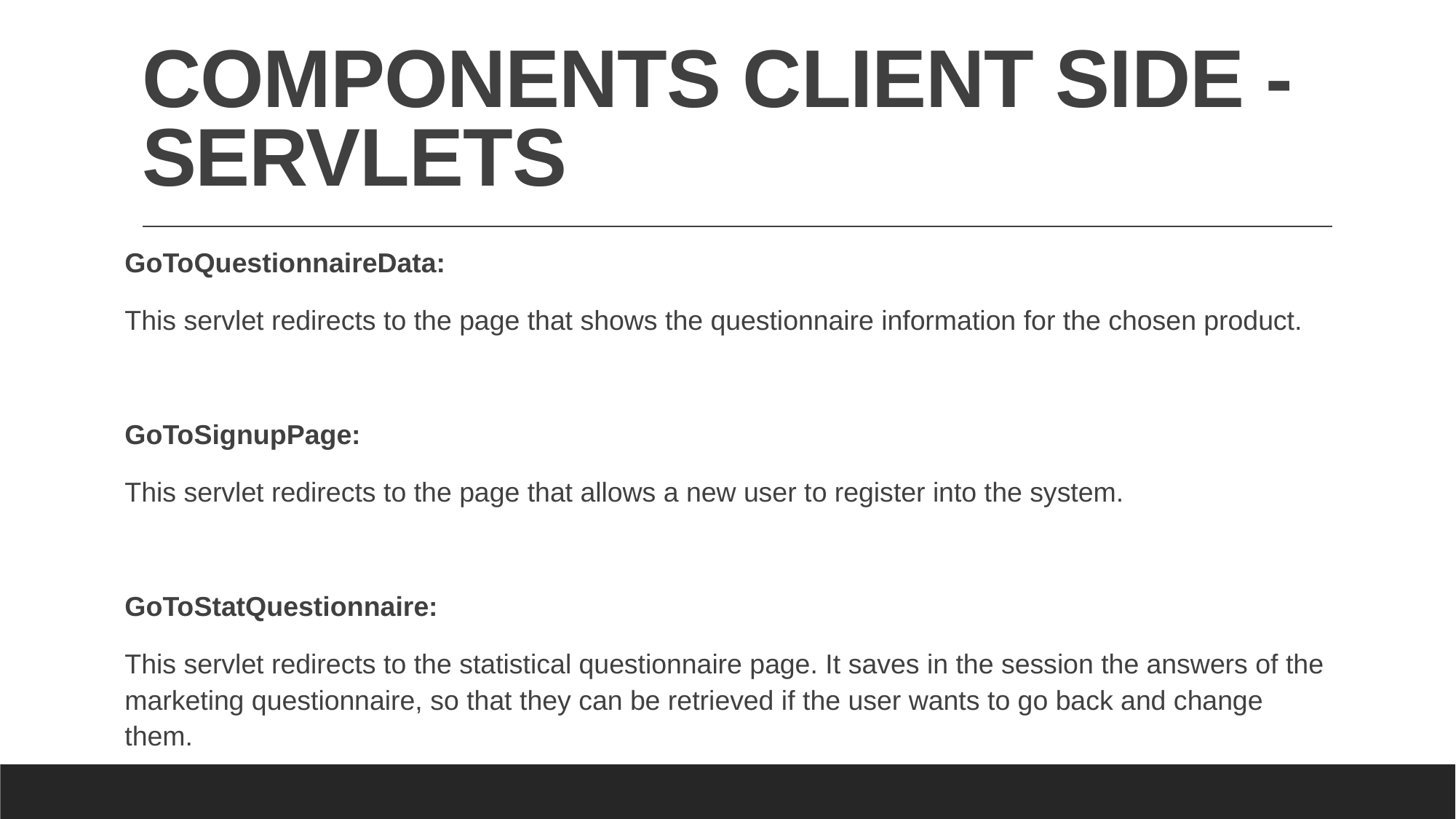

# COMPONENTS CLIENT SIDE - SERVLETS
GoToQuestionnaireData:
This servlet redirects to the page that shows the questionnaire information for the chosen product.

GoToSignupPage:
This servlet redirects to the page that allows a new user to register into the system.

GoToStatQuestionnaire:
This servlet redirects to the statistical questionnaire page. It saves in the session the answers of the marketing questionnaire, so that they can be retrieved if the user wants to go back and change them.